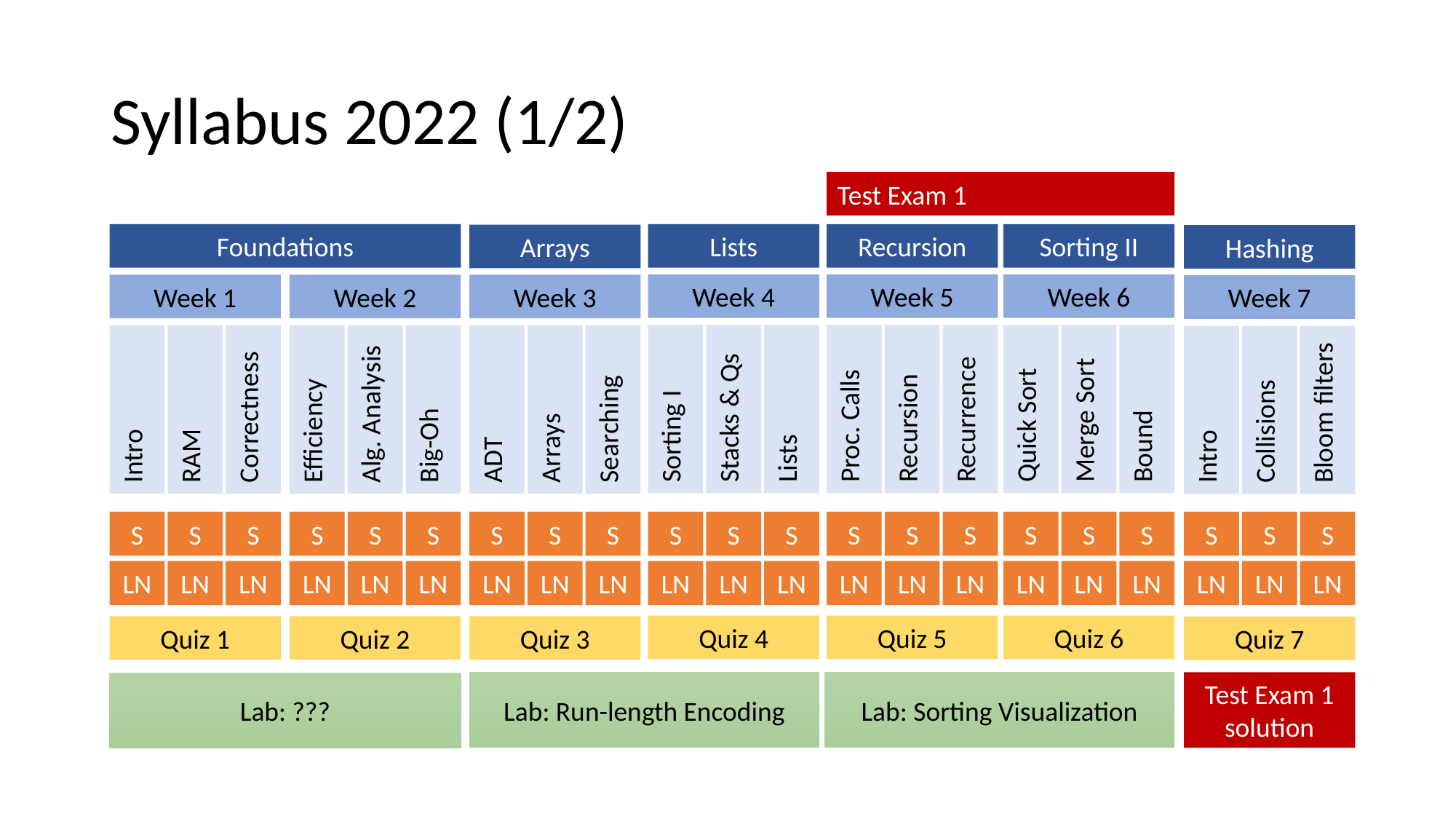

# Syllabus 2022 (1/2)
Test Exam 1
Foundations
Lists
Recursion
Sorting II
Arrays
Hashing
Week 4
Week 5
Week 6
Week 1
Week 2
Week 3
Week 7
Stacks & Qs
Lists
Recursion
Recurrence
Merge Sort
Bound
Sorting I
Proc. Calls
Quick Sort
RAM
Correctness
Alg. Analysis
Big-Oh
Arrays
Searching
Intro
Efficiency
ADT
Collisions
Bloom filters
Intro
S
S
S
S
S
S
S
S
S
S
S
S
S
S
S
S
S
S
S
S
S
LN
LN
LN
LN
LN
LN
LN
LN
LN
LN
LN
LN
LN
LN
LN
LN
LN
LN
LN
LN
LN
Quiz 4
Quiz 5
Quiz 6
Quiz 1
Quiz 2
Quiz 3
Quiz 7
Lab: Run-length Encoding
Lab: Sorting Visualization
Test Exam 1
solution
Lab: ???